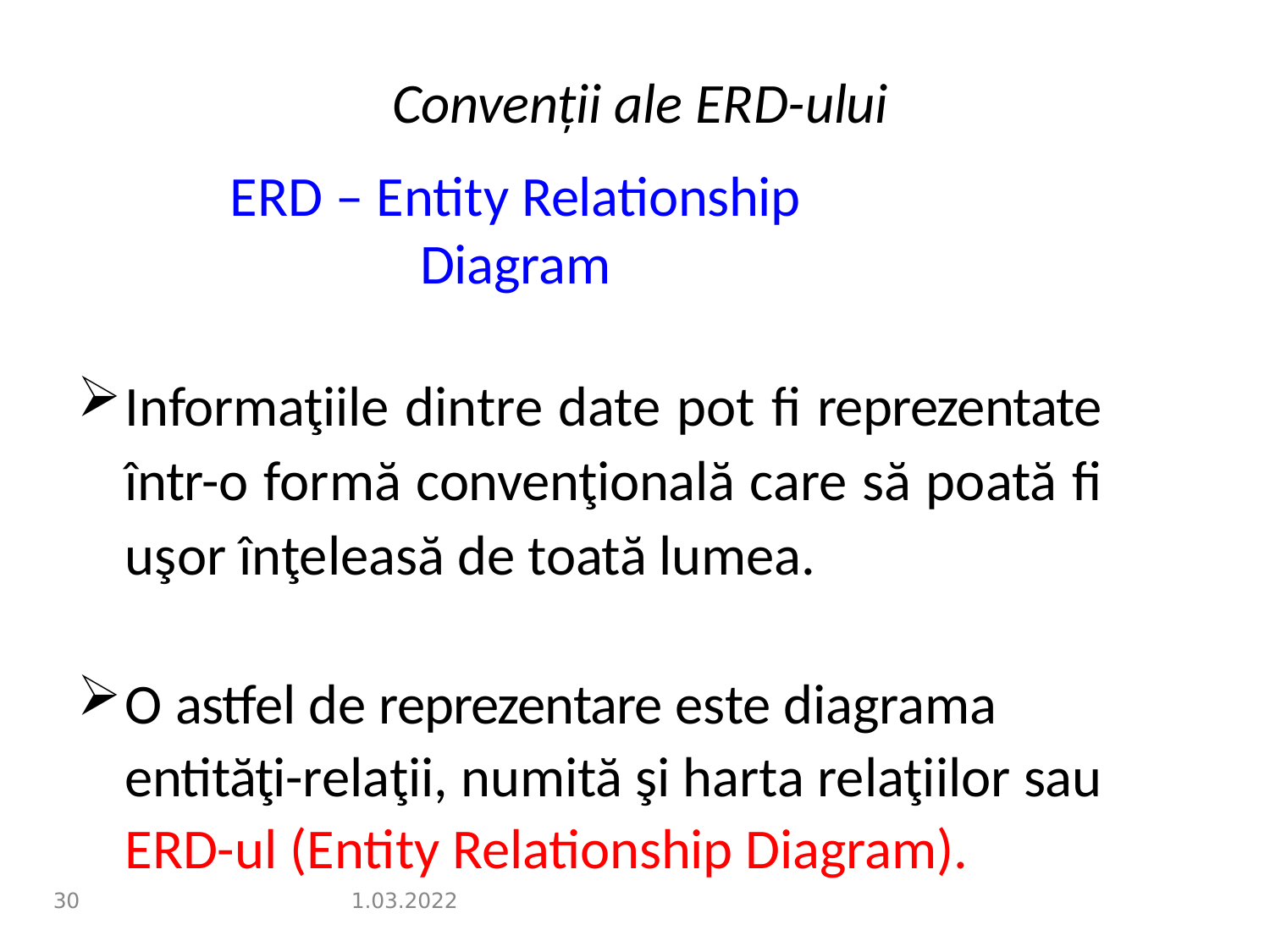

Convenții ale ERD-ului
ERD – Entity Relationship Diagram
Informaţiile dintre date pot fi reprezentate într-o formă convenţională care să poată fi uşor înţeleasă de toată lumea.

O astfel de reprezentare este diagrama entităţi-relaţii, numită şi harta relaţiilor sau ERD-ul (Entity Relationship Diagram).
1.03.2022
30